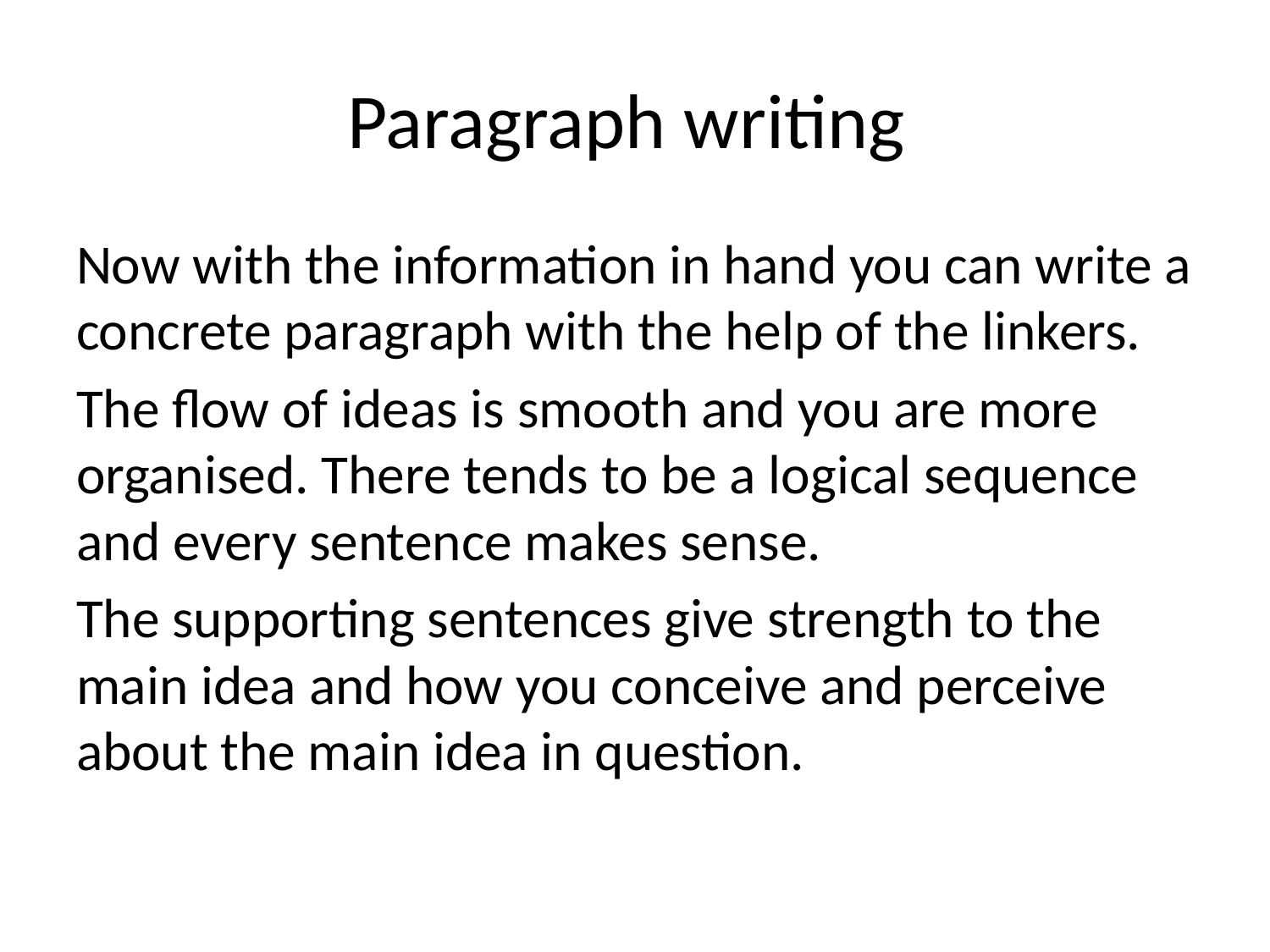

# Paragraph writing
Now with the information in hand you can write a concrete paragraph with the help of the linkers.
The flow of ideas is smooth and you are more organised. There tends to be a logical sequence and every sentence makes sense.
The supporting sentences give strength to the main idea and how you conceive and perceive about the main idea in question.